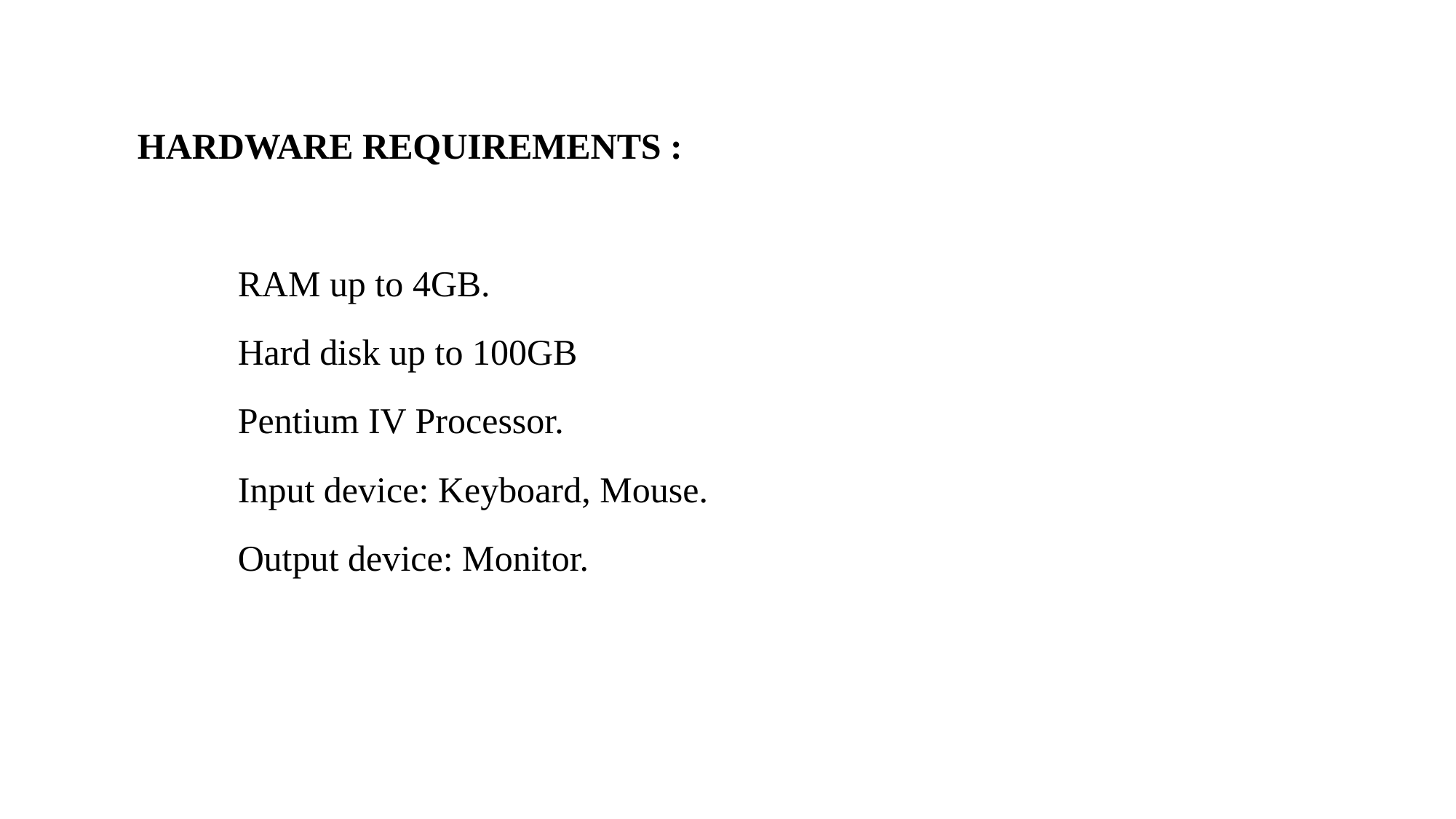

HARDWARE REQUIREMENTS :

RAM up to 4GB.
Hard disk up to 100GB
Pentium IV Processor.
Input device: Keyboard, Mouse.
Output device: Monitor.